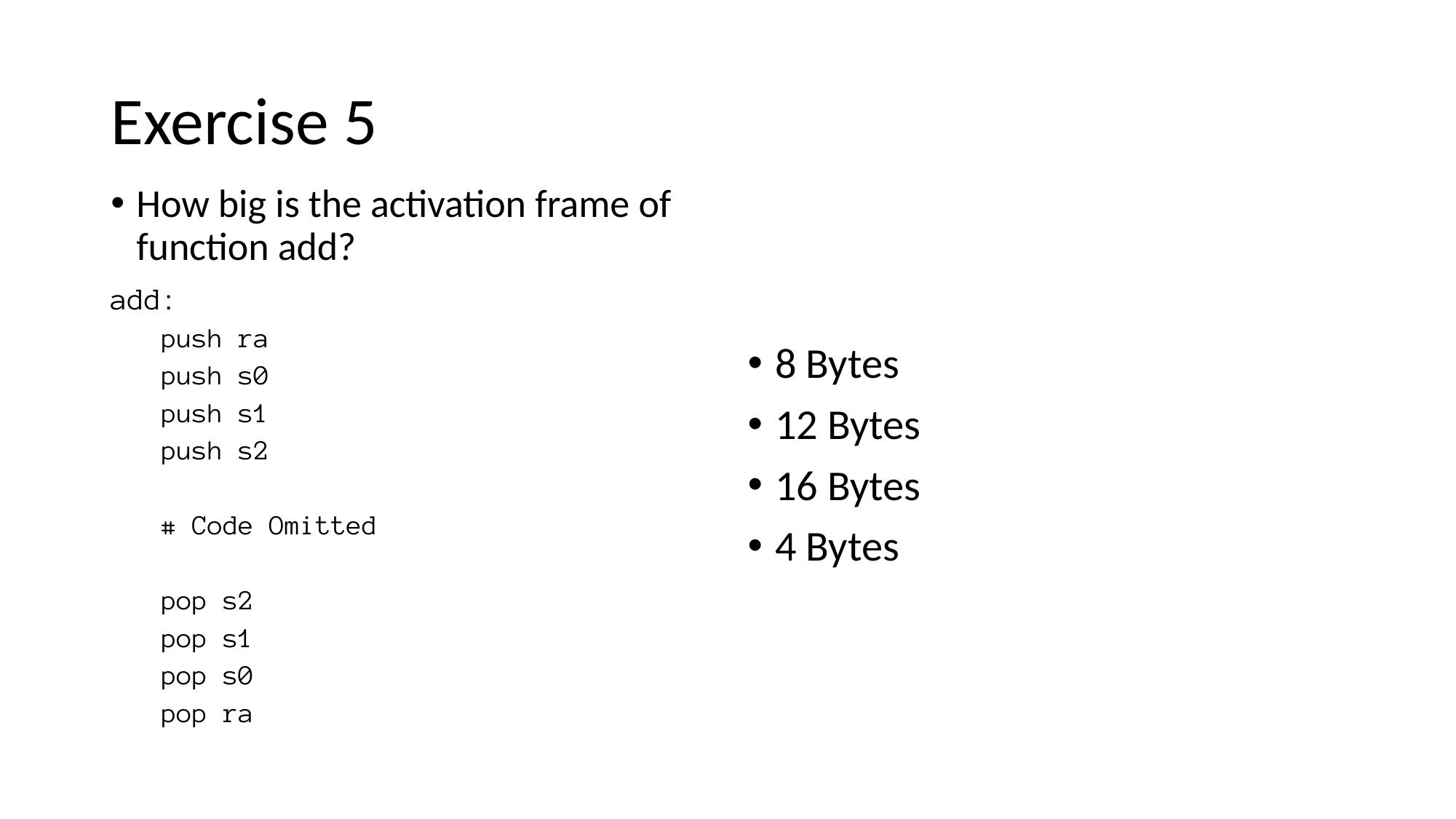

# Exercise 5

8 Bytes
12 Bytes
16 Bytes
4 Bytes
How big is the activation frame of function add?
add:
push ra
push s0
push s1
push s2

# Code Omitted

pop s2
pop s1
pop s0
pop ra